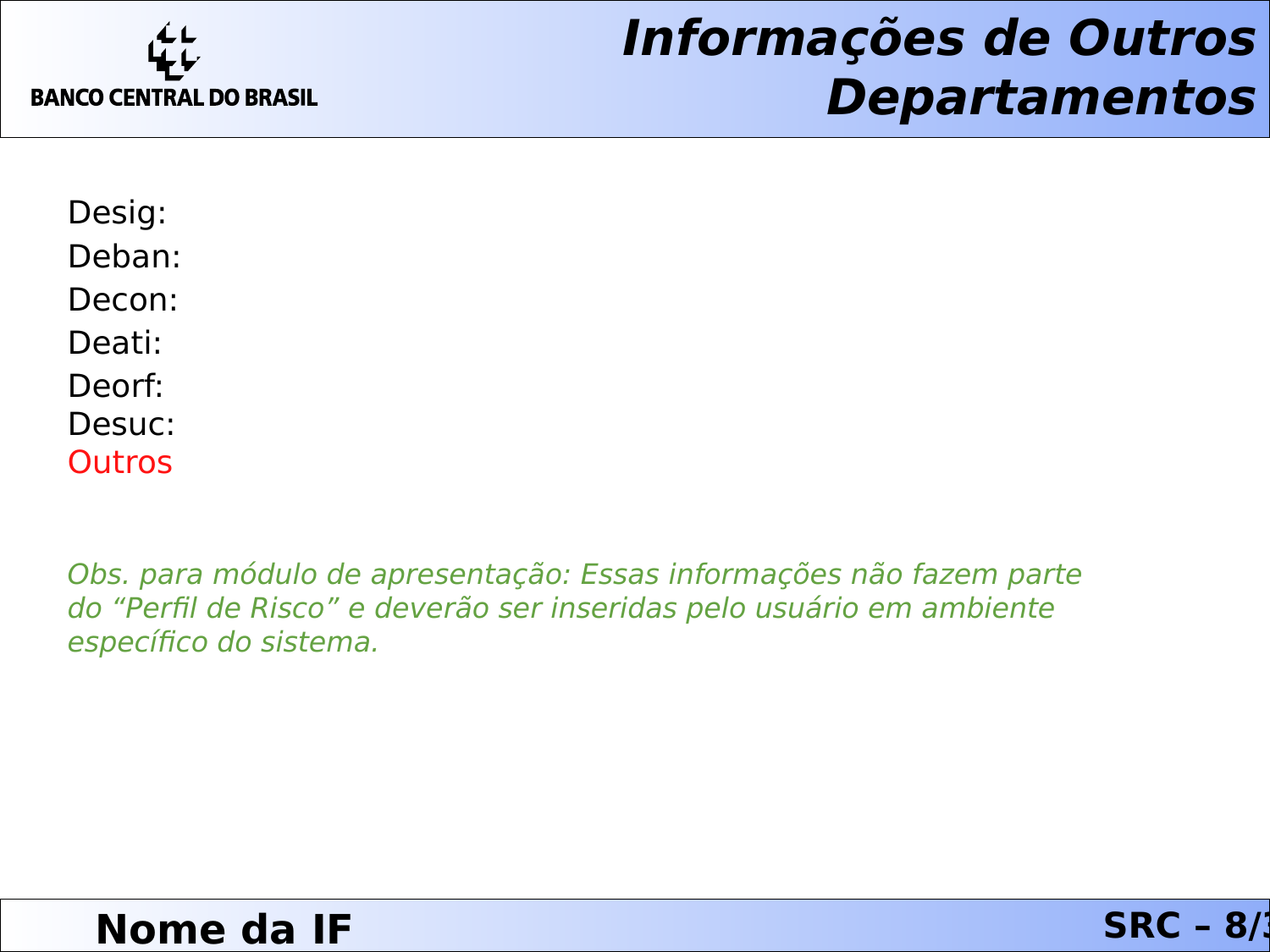

Informações de Outros Departamentos

Desig:
Deban:
Decon:
Deati:
Deorf:
Desuc:
Outros

Obs. para módulo de apresentação: Essas informações não fazem parte do “Perfil de Risco” e deverão ser inseridas pelo usuário em ambiente específico do sistema.